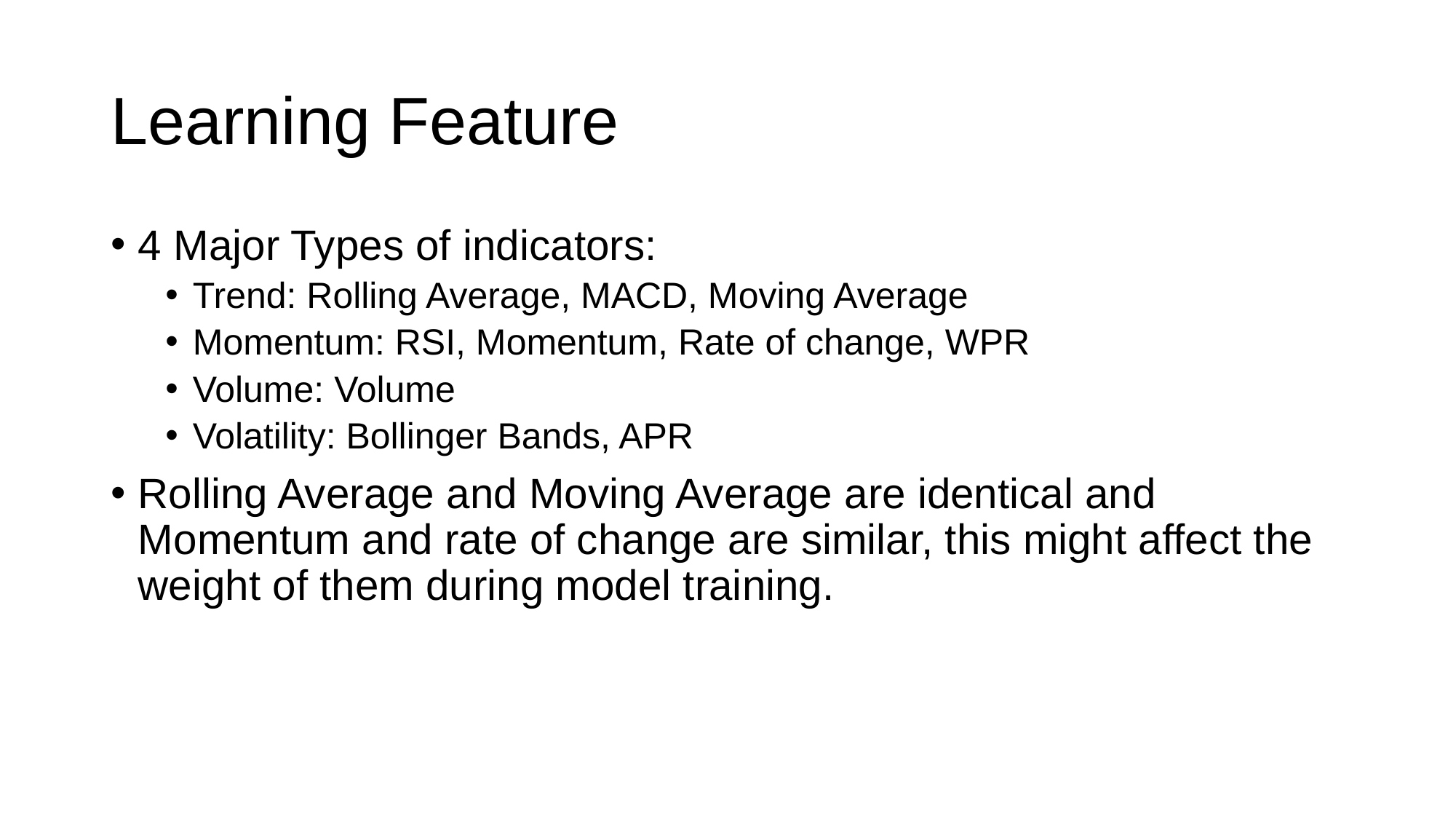

# Learning Feature
4 Major Types of indicators:
Trend: Rolling Average, MACD, Moving Average
Momentum: RSI, Momentum, Rate of change, WPR
Volume: Volume
Volatility: Bollinger Bands, APR
Rolling Average and Moving Average are identical and Momentum and rate of change are similar, this might affect the weight of them during model training.